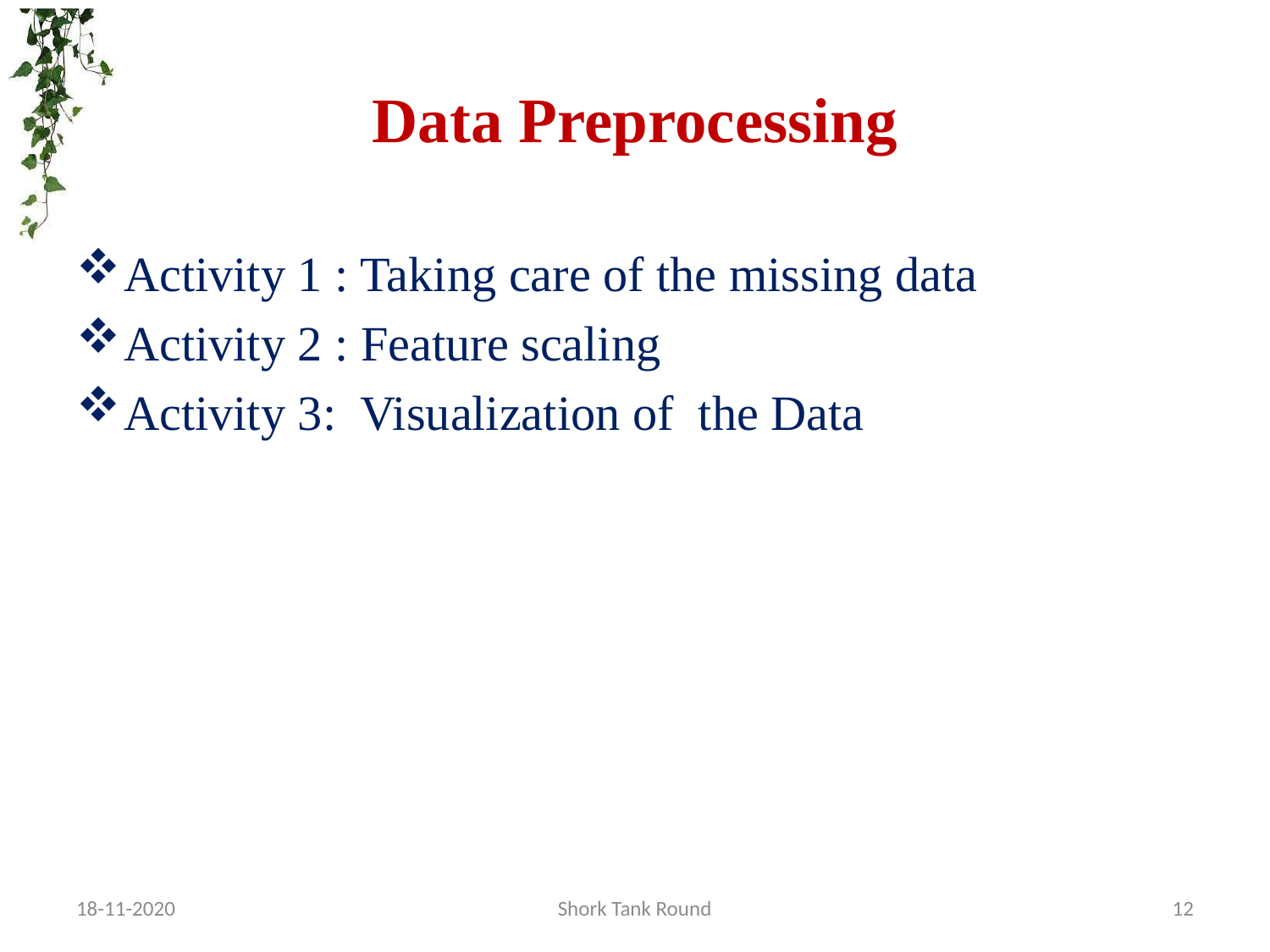

# Data Preprocessing
Activity 1 : Taking care of the missing data
Activity 2 : Feature scaling
Activity 3:  Visualization of  the Data

18-11-2020
Shork Tank Round
12